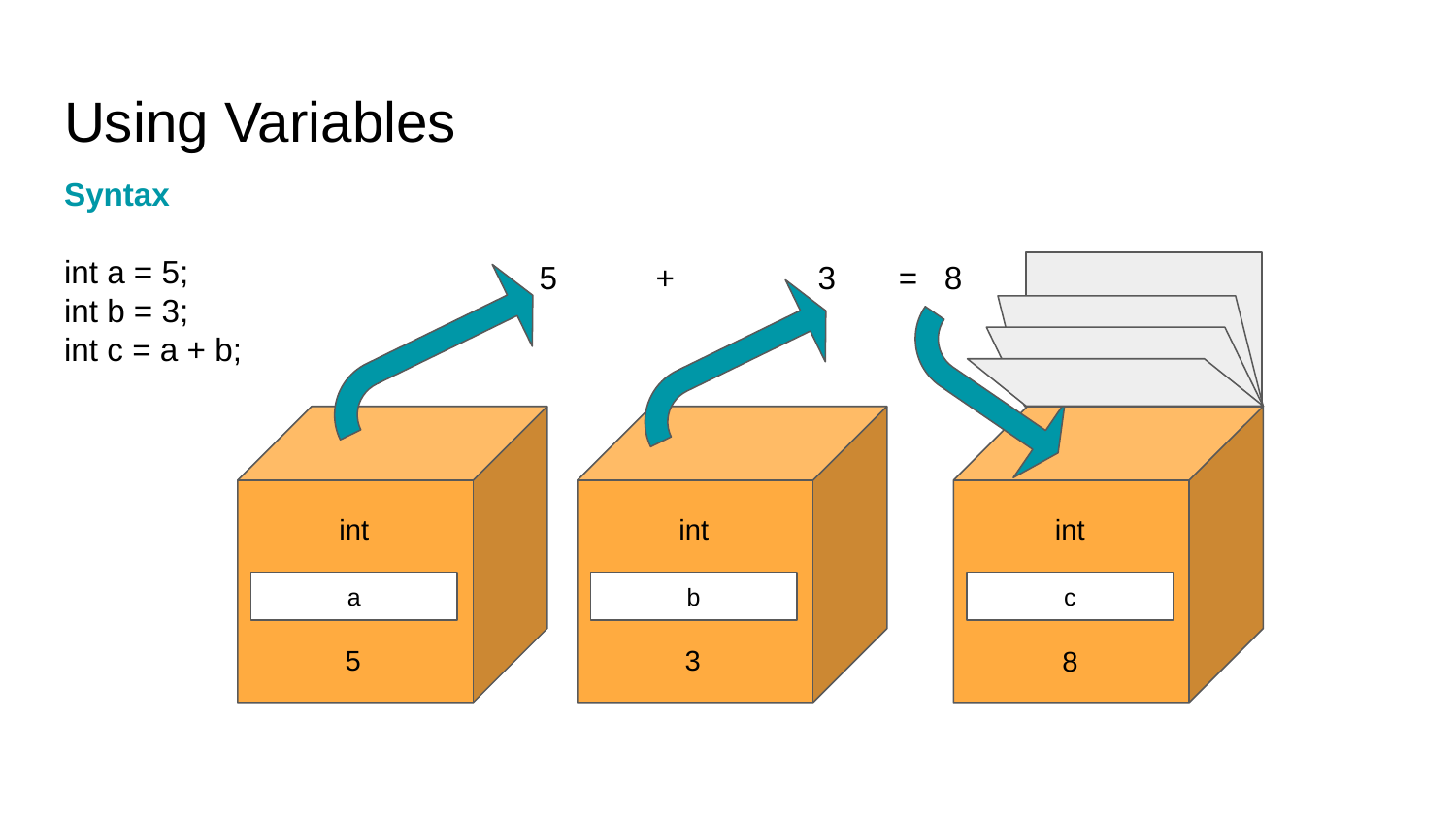

Using Variables
Syntax

int a = 5;
int b = 3;
int c = a + b;
5           +                3       =   8

int
int
int
a
b
c
5
3
8